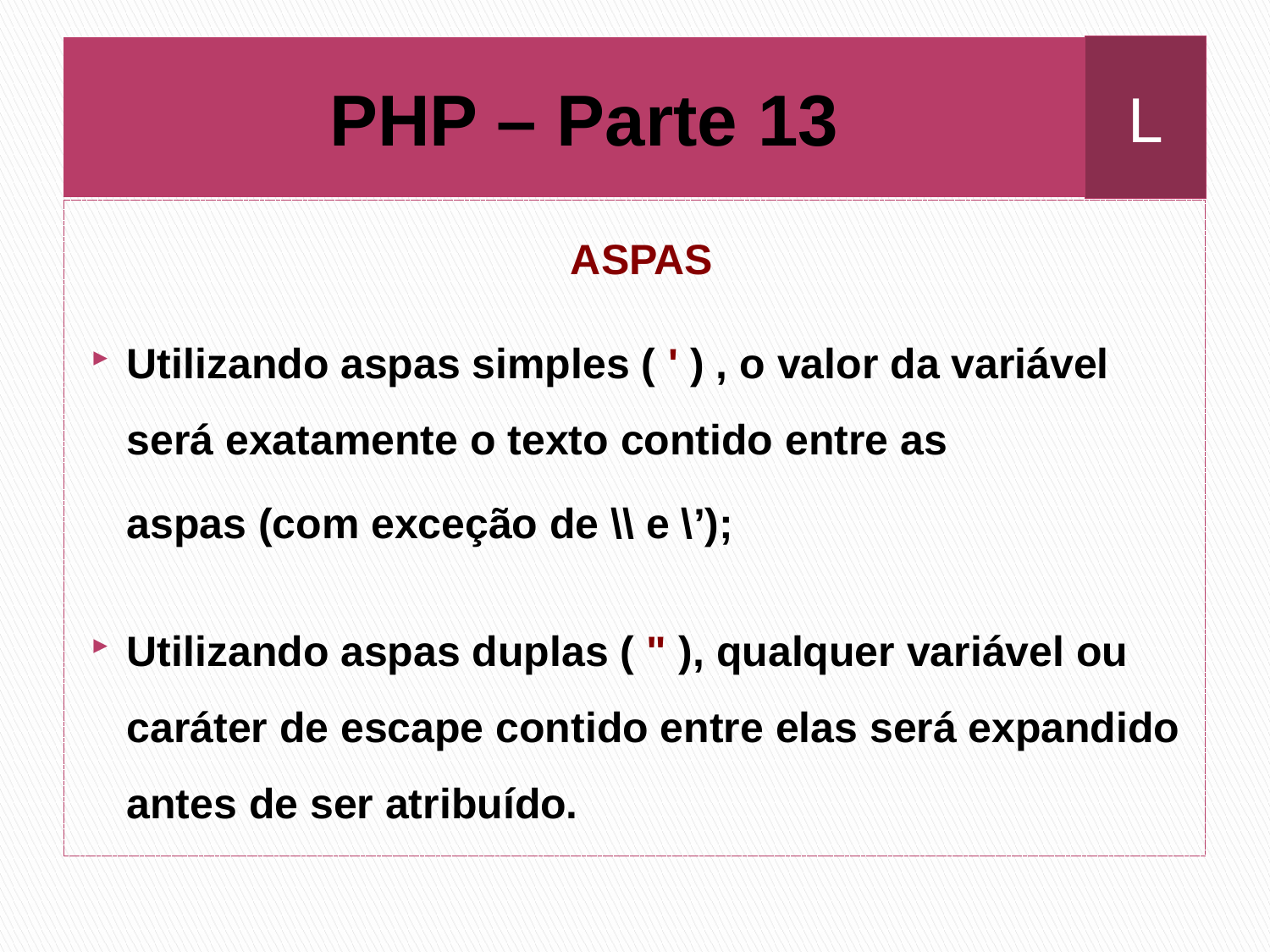

L
# PHP – Parte 13
ASPAS
Utilizando aspas simples ( ' ) , o valor da variável será exatamente o texto contido entre as
   aspas (com exceção de \\ e \’);

Utilizando aspas duplas ( " ), qualquer variável ou caráter de escape contido entre elas será expandido antes de ser atribuído.